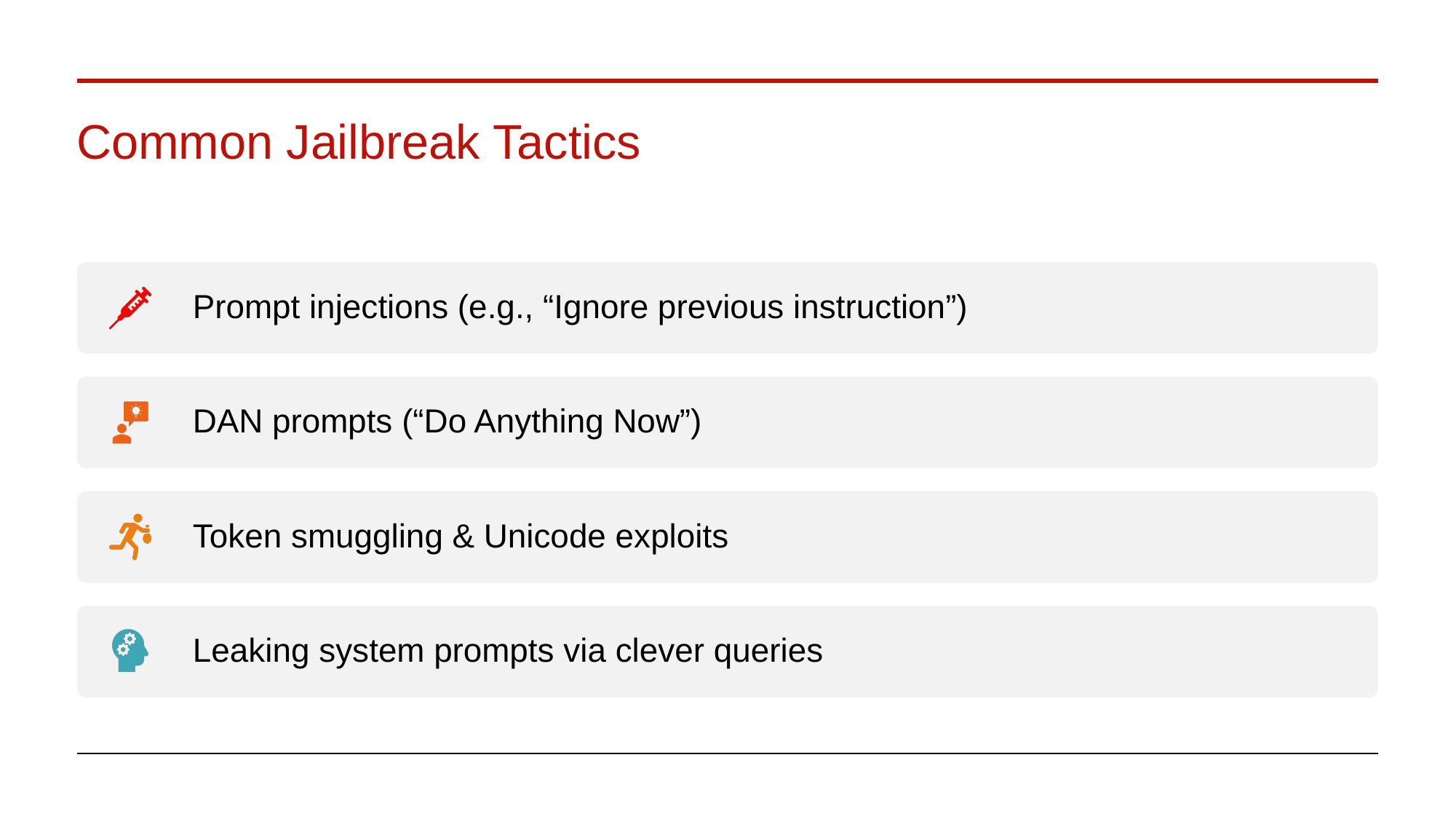

# Common Jailbreak Tactics
Prompt injections (e.g., “Ignore previous instruction”)
DAN prompts (“Do Anything Now”)
Token smuggling & Unicode exploits
Leaking system prompts via clever queries